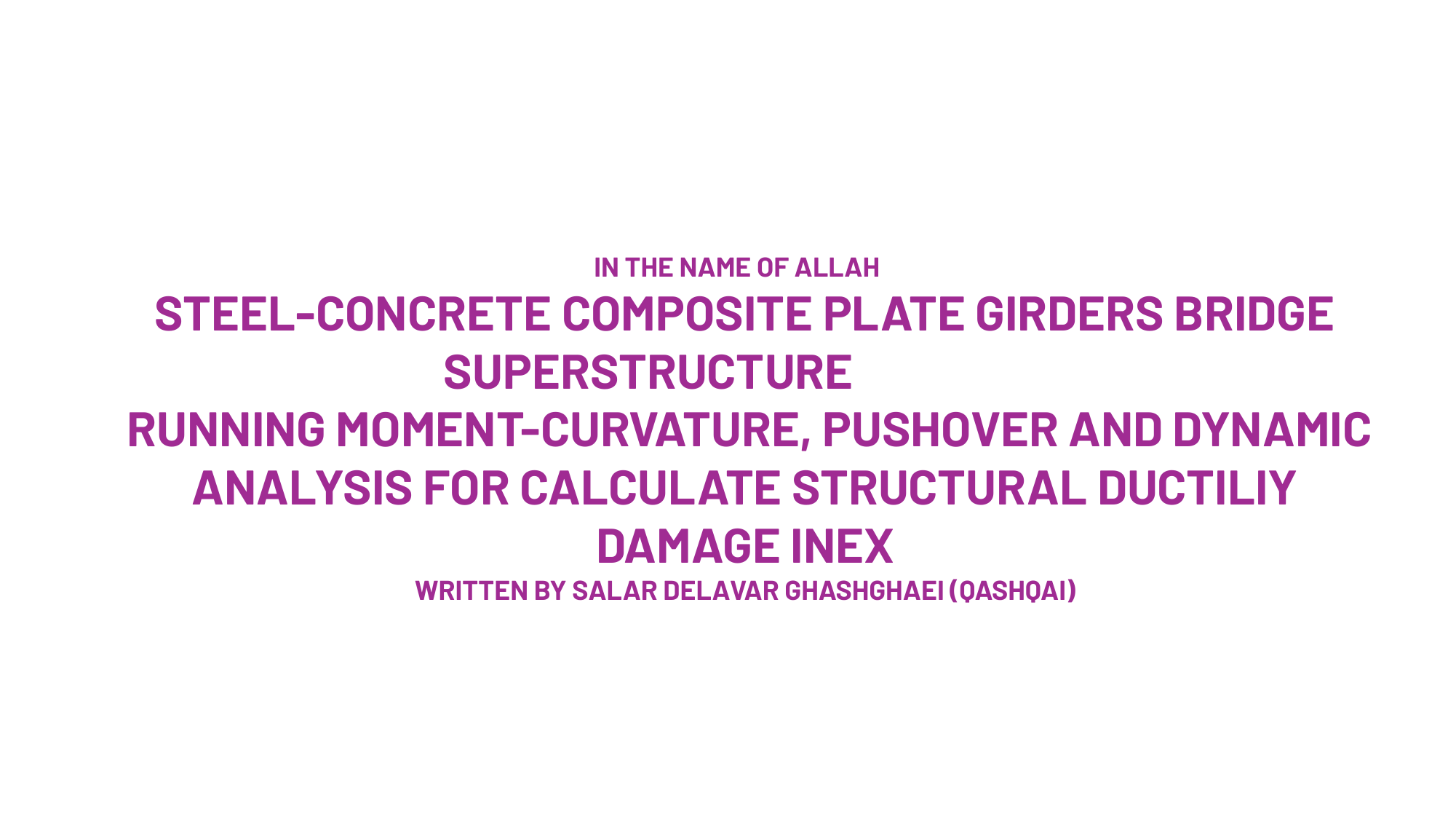

IN THE NAME OF ALLAH
STEEL-CONCRETE COMPOSITE PLATE GIRDERS BRIDGE SUPERSTRUCTURE
 RUNNING MOMENT-CURVATURE, PUSHOVER AND DYNAMIC ANALYSIS FOR CALCULATE STRUCTURAL DUCTILIY DAMAGE INEX
WRITTEN BY SALAR DELAVAR GHASHGHAEI (QASHQAI)